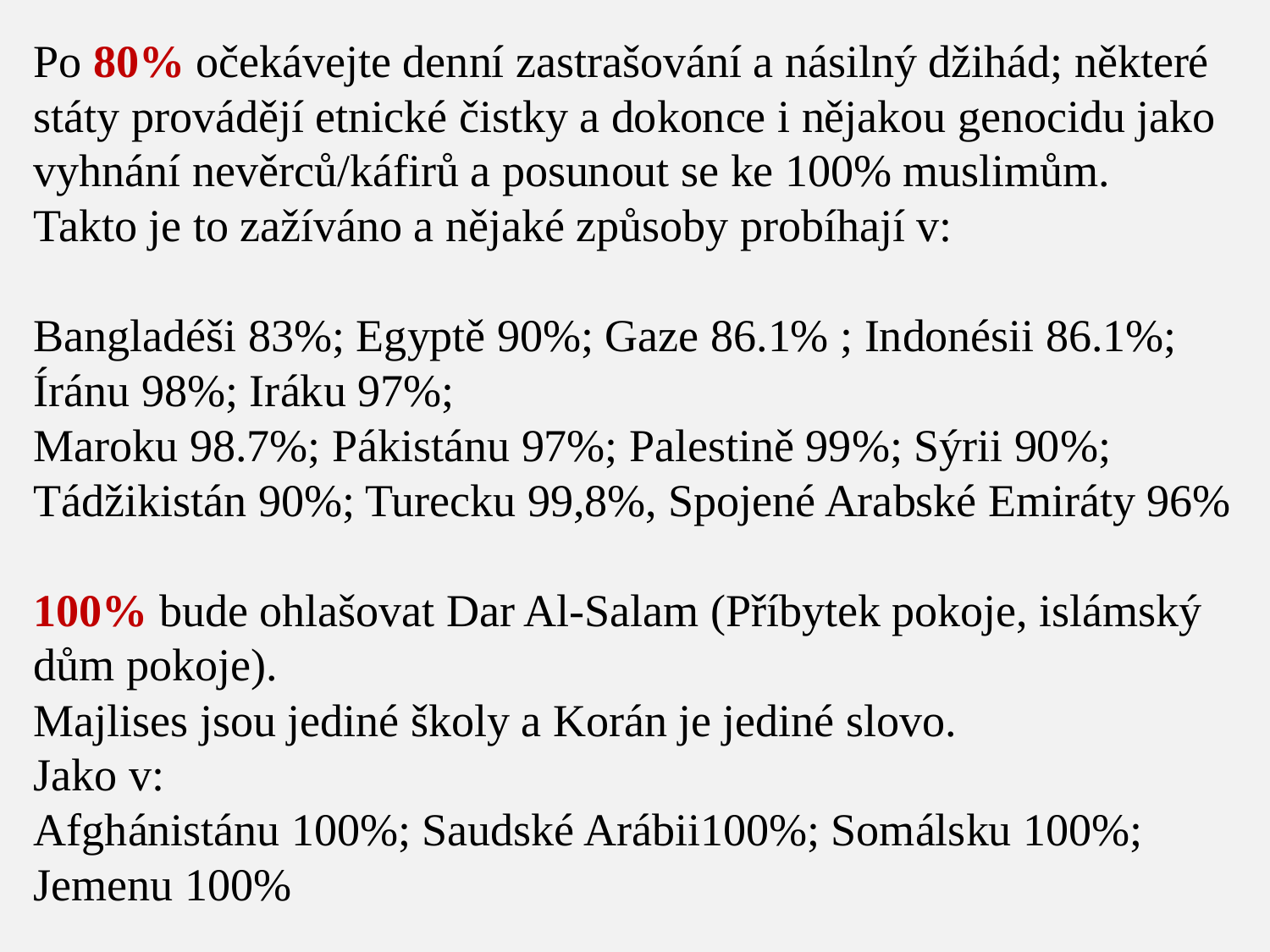

# Po 80% očekávejte denní zastrašování a násilný džihád; některé státy provádějí etnické čistky a dokonce i nějakou genocidu jako vyhnání nevěrců/káfirů a posunout se ke 100% muslimům. Takto je to zažíváno a nějaké způsoby probíhají v: Bangladéši 83%; Egyptě 90%; Gaze 86.1% ; Indonésii 86.1%; Íránu 98%; Iráku 97%; Maroku 98.7%; Pákistánu 97%; Palestině 99%; Sýrii 90%; Tádžikistán 90%; Turecku 99,8%, Spojené Arabské Emiráty 96% 100% bude ohlašovat Dar Al-Salam (Příbytek pokoje, islámský dům pokoje). Majlises jsou jediné školy a Korán je jediné slovo. Jako v: Afghánistánu 100%; Saudské Arábii100%; Somálsku 100%; Jemenu 100%